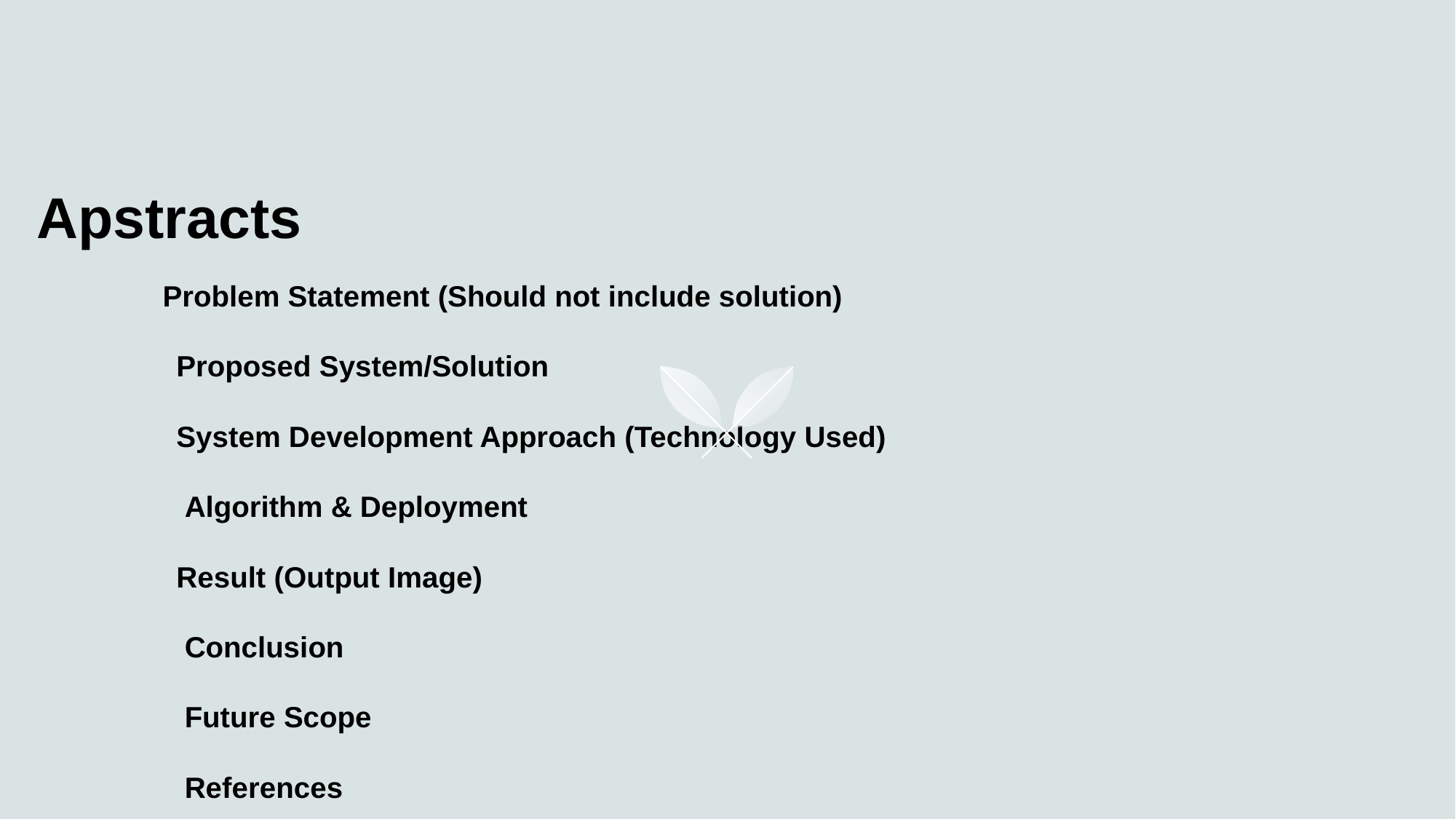

# Apstracts                        Problem Statement (Should not include solution)

                   Proposed System/Solution

                   System Development Approach (Technology Used)

                    Algorithm & Deployment

                   Result (Output Image)

                    Conclusion

                    Future Scope

                    References